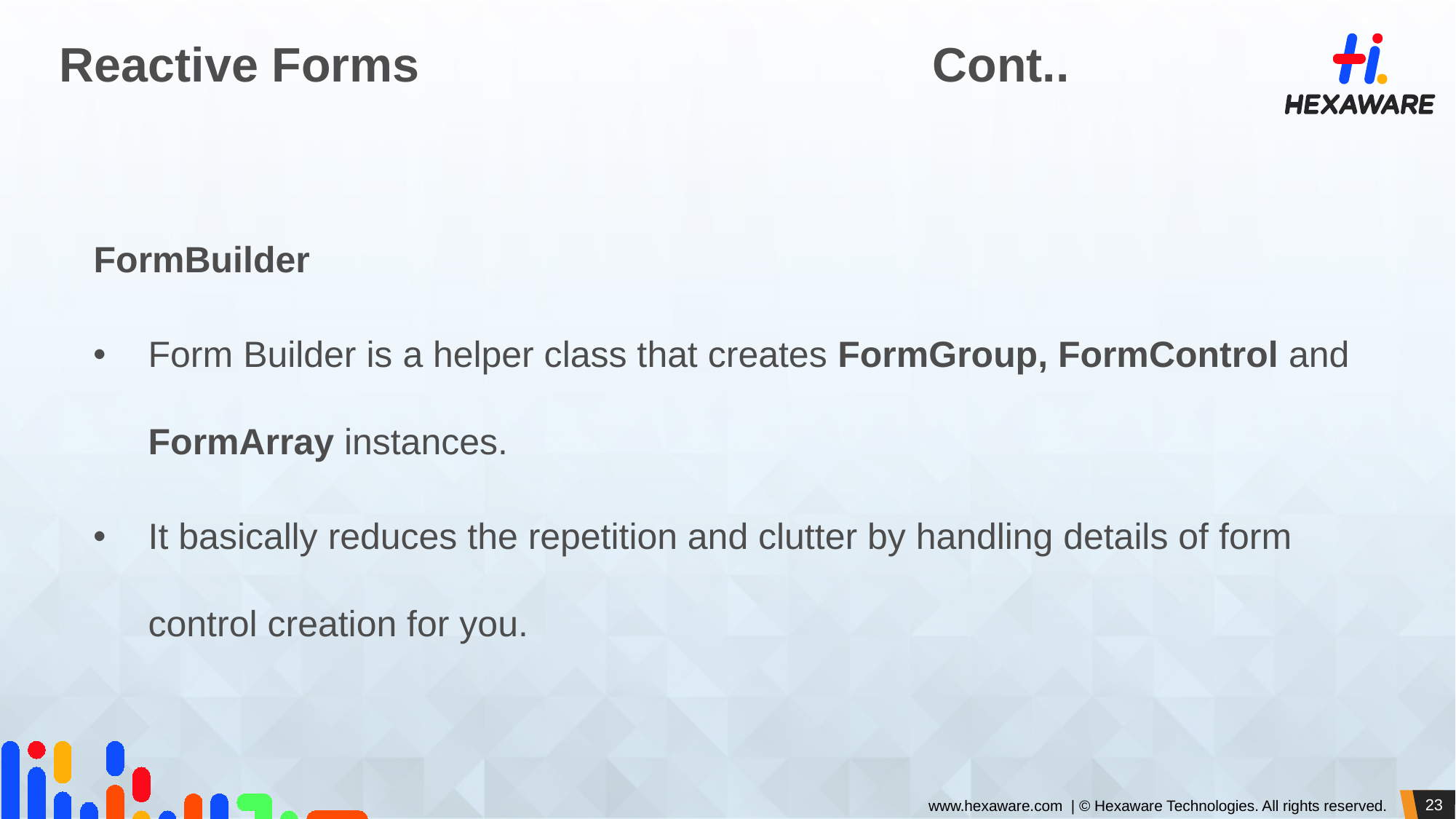

# Reactive Forms					Cont..
FormBuilder
Form Builder is a helper class that creates FormGroup, FormControl and FormArray instances.
It basically reduces the repetition and clutter by handling details of form control creation for you.